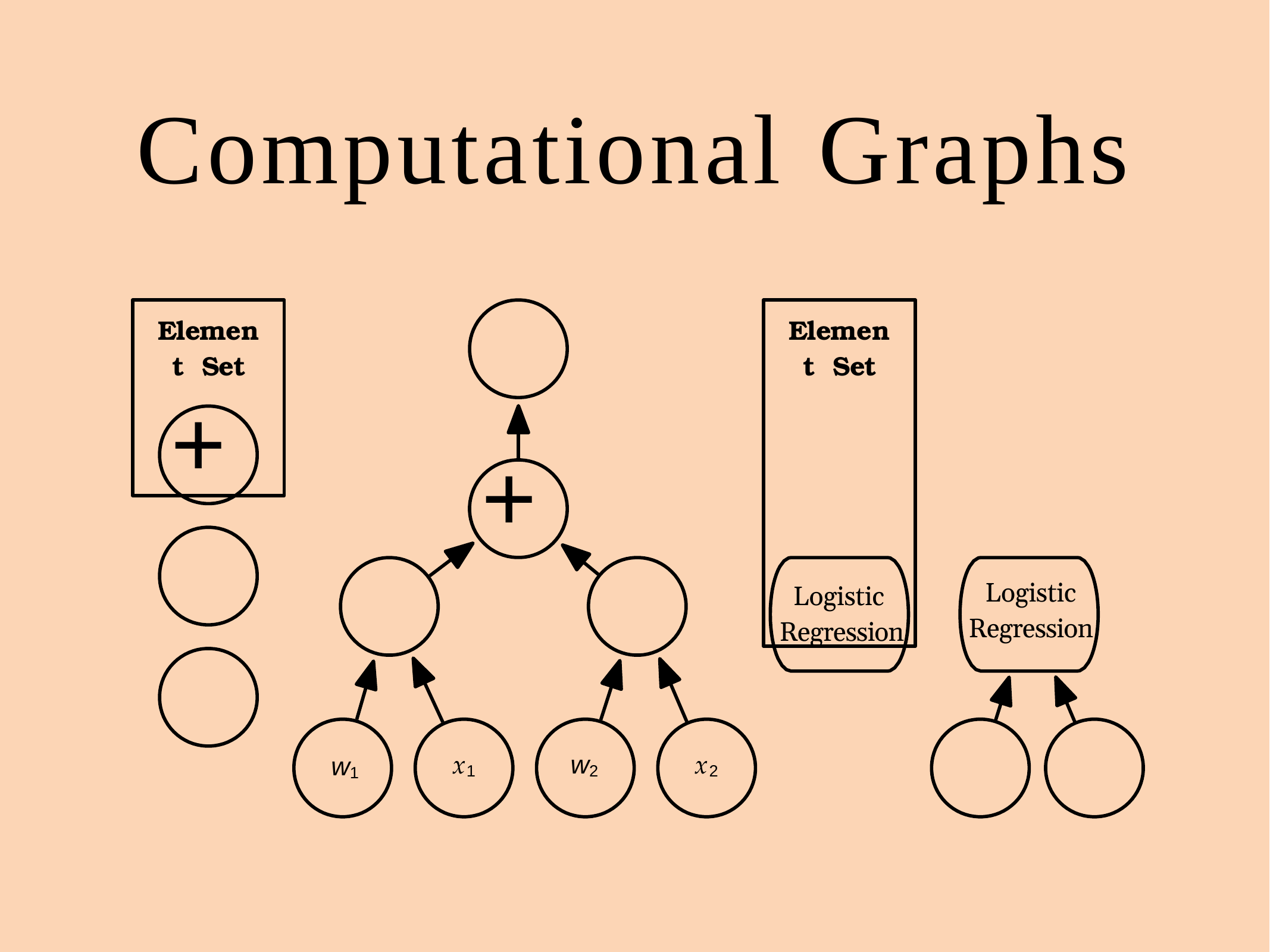

# Computational Graphs
Element  Set
+
Element  Set

Logistic  Regression

+

Logistic  Regression

x1
w2
x2
w1